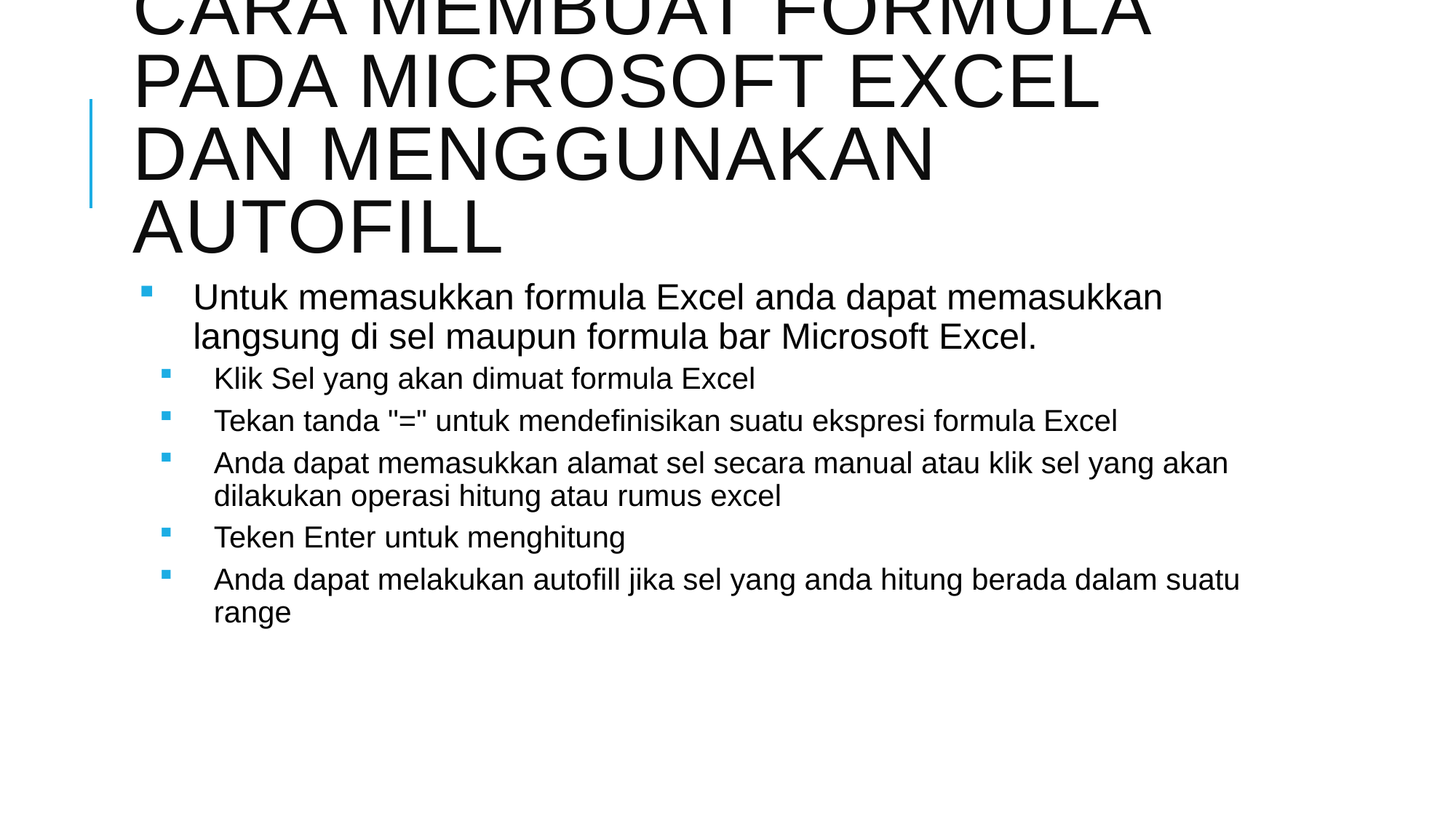

# Cara Membuat Formula Pada Microsoft Excel Dan Menggunakan Autofill
Untuk memasukkan formula Excel anda dapat memasukkan langsung di sel maupun formula bar Microsoft Excel.
Klik Sel yang akan dimuat formula Excel
Tekan tanda "=" untuk mendefinisikan suatu ekspresi formula Excel
Anda dapat memasukkan alamat sel secara manual atau klik sel yang akan dilakukan operasi hitung atau rumus excel
Teken Enter untuk menghitung
Anda dapat melakukan autofill jika sel yang anda hitung berada dalam suatu range